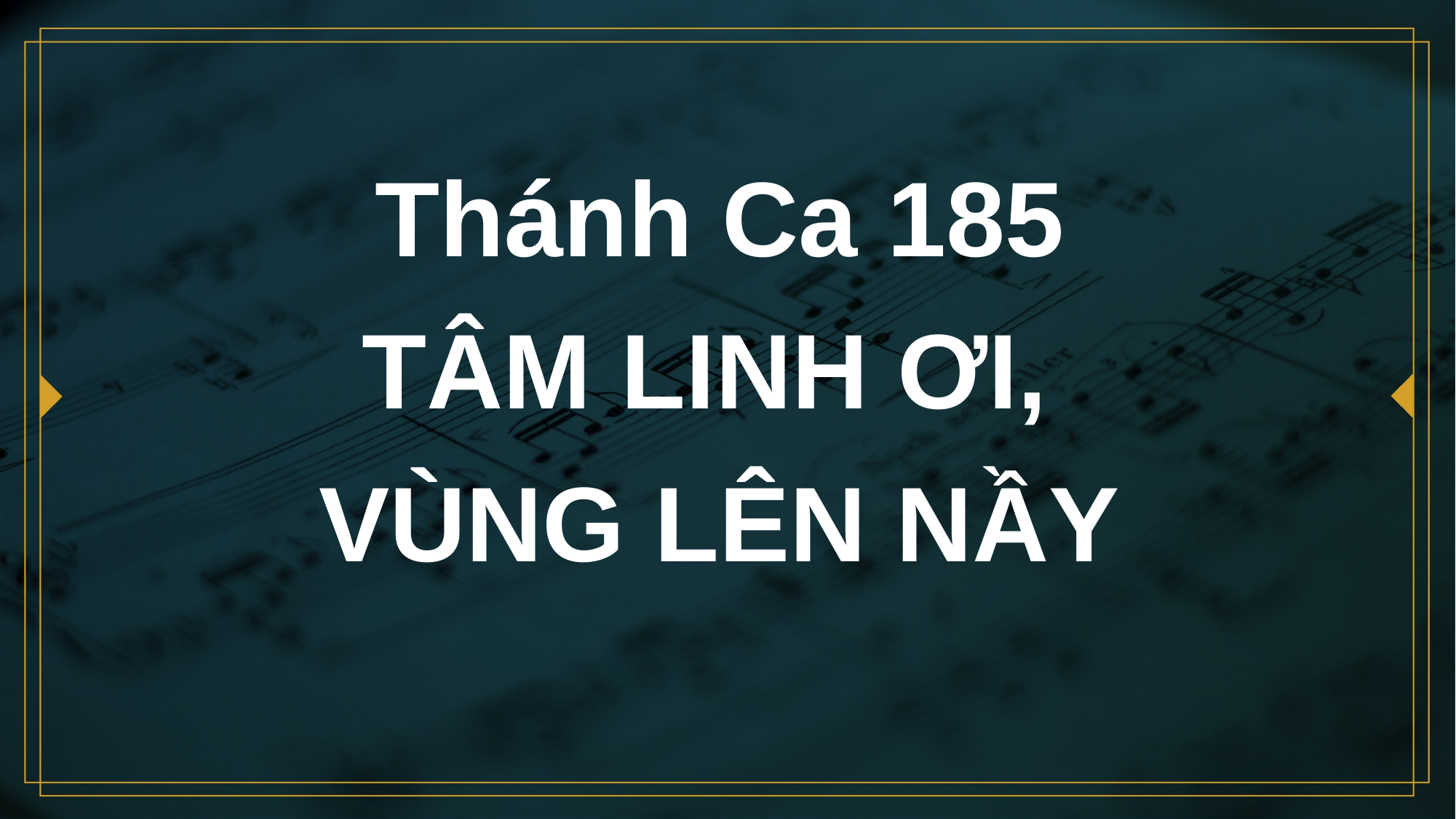

# Thánh Ca 185 TÂM LINH ƠI, VÙNG LÊN NẦY